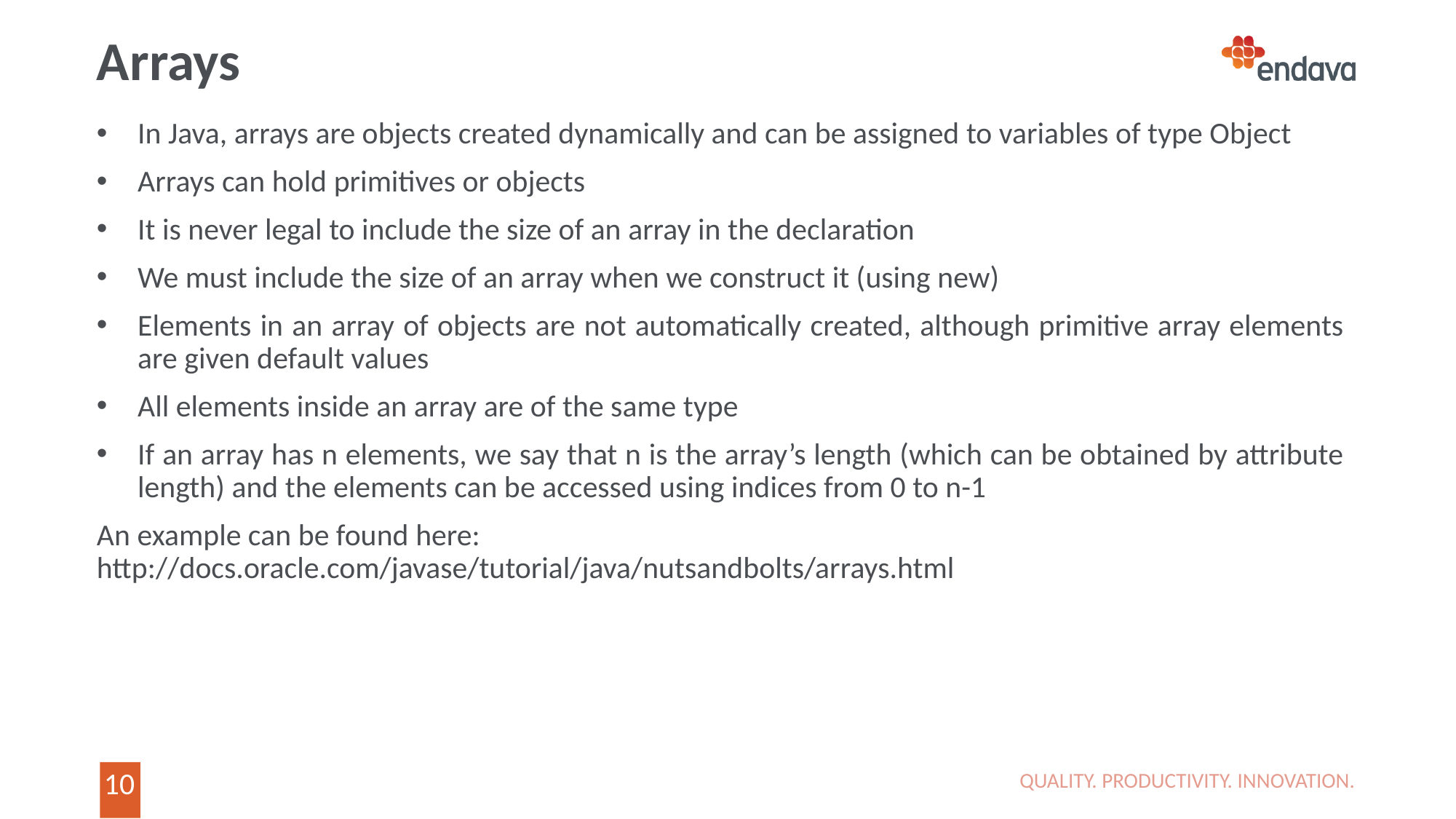

# Arrays
In Java, arrays are objects created dynamically and can be assigned to variables of type Object
Arrays can hold primitives or objects
It is never legal to include the size of an array in the declaration
We must include the size of an array when we construct it (using new)
Elements in an array of objects are not automatically created, although primitive array elements are given default values
All elements inside an array are of the same type
If an array has n elements, we say that n is the array’s length (which can be obtained by attribute length) and the elements can be accessed using indices from 0 to n-1
An example can be found here: http://docs.oracle.com/javase/tutorial/java/nutsandbolts/arrays.html

QUALITY. PRODUCTIVITY. INNOVATION.